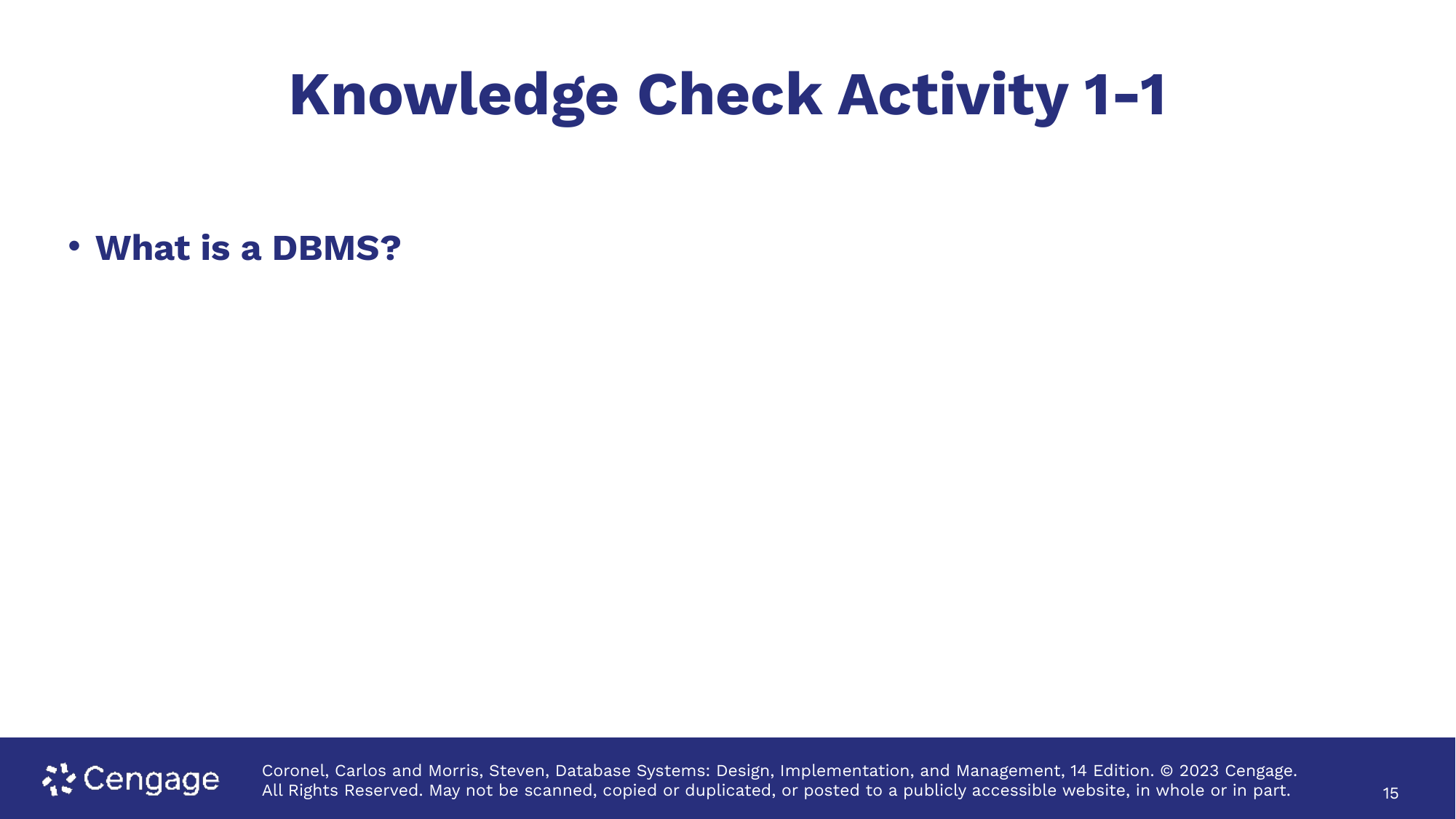

# Knowledge Check Activity 1-1
What is a DBMS?